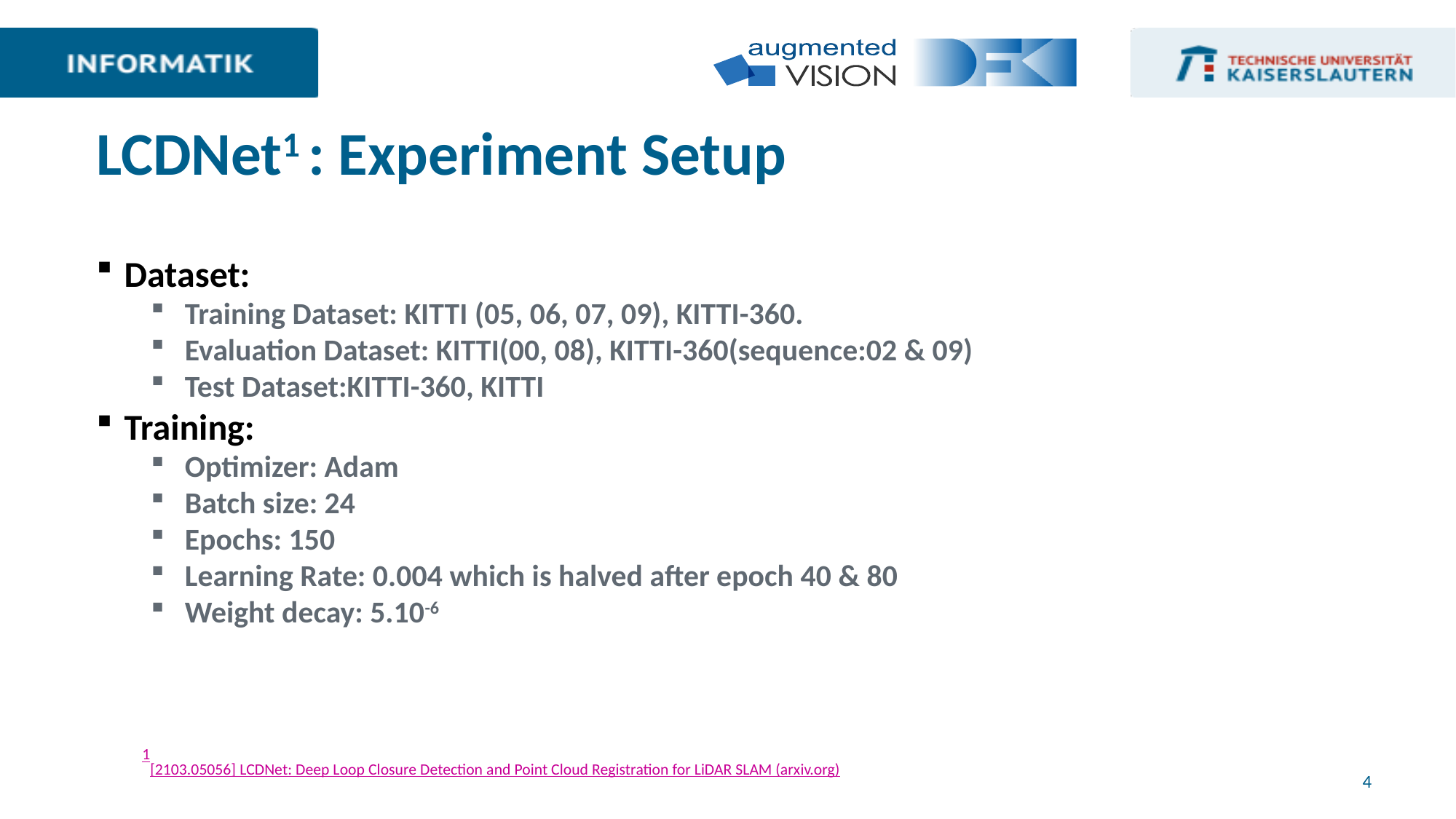

# LCDNet1 : Experiment Setup
Dataset:
Training Dataset: KITTI (05, 06, 07, 09), KITTI-360.
Evaluation Dataset: KITTI(00, 08), KITTI-360(sequence:02 & 09)
Test Dataset:KITTI-360, KITTI
Training:
Optimizer: Adam
Batch size: 24
Epochs: 150
Learning Rate: 0.004 which is halved after epoch 40 & 80
Weight decay: 5.10-6
1[2103.05056] LCDNet: Deep Loop Closure Detection and Point Cloud Registration for LiDAR SLAM (arxiv.org)
4